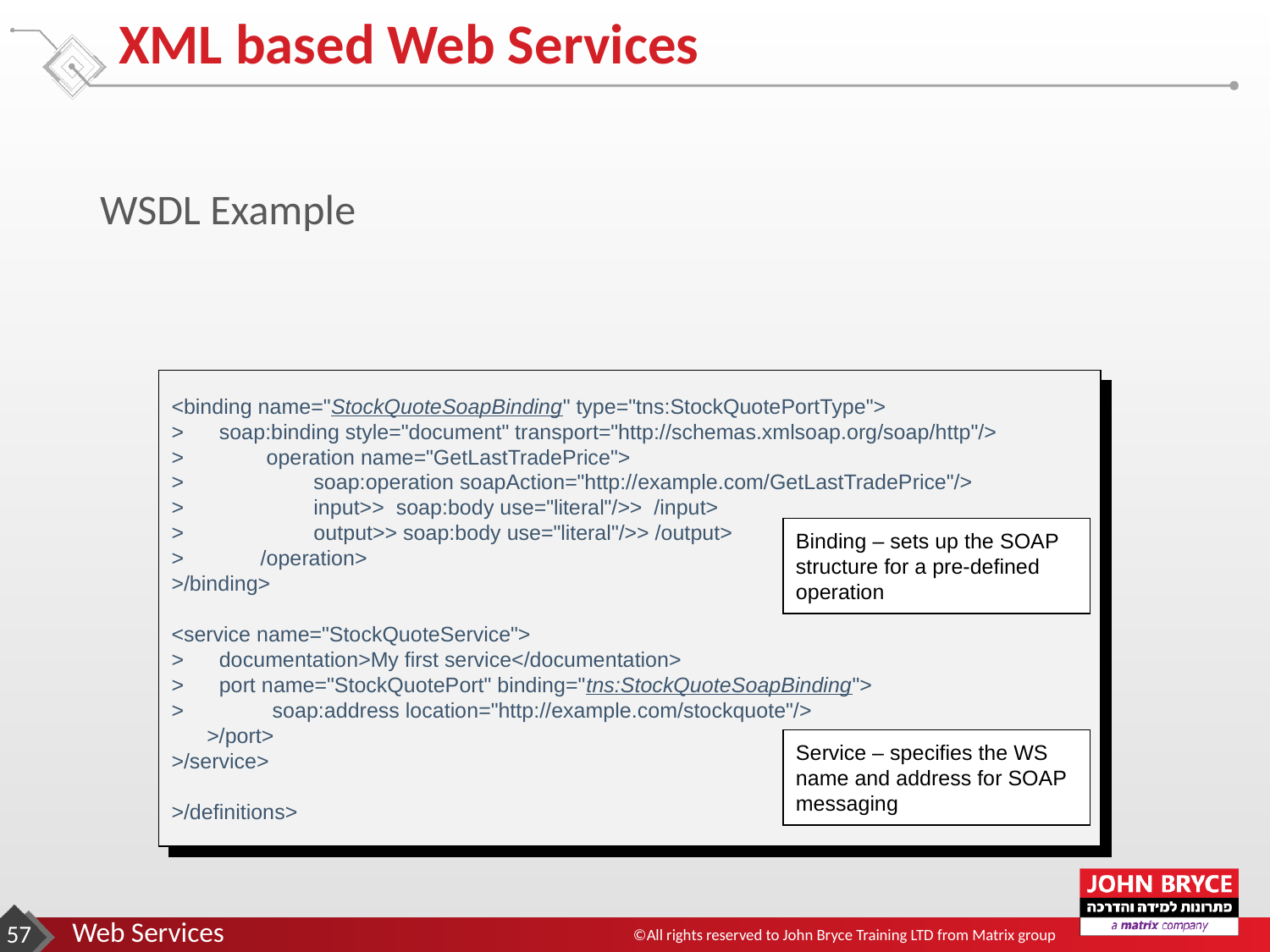

# XML based Web Services
WSDL Example
<binding name="StockQuoteSoapBinding" type="tns:StockQuotePortType">
>      soap:binding style="document" transport="http://schemas.xmlsoap.org/soap/http"/>
>              operation name="GetLastTradePrice">
>                      soap:operation soapAction="http://example.com/GetLastTradePrice"/>
>                      input>>  soap:body use="literal"/>>  /input>
>                      output>> soap:body use="literal"/>> /output>
>             /operation>
>/binding>

<service name="StockQuoteService">
>      documentation>My first service</documentation>
>      port name="StockQuotePort" binding="tns:StockQuoteSoapBinding">
>               soap:address location="http://example.com/stockquote"/>
      >/port>
>/service>

>/definitions>

Binding – sets up the SOAP
structure for a pre-defined
operation
Service – specifies the WS
name and address for SOAP
messaging
57